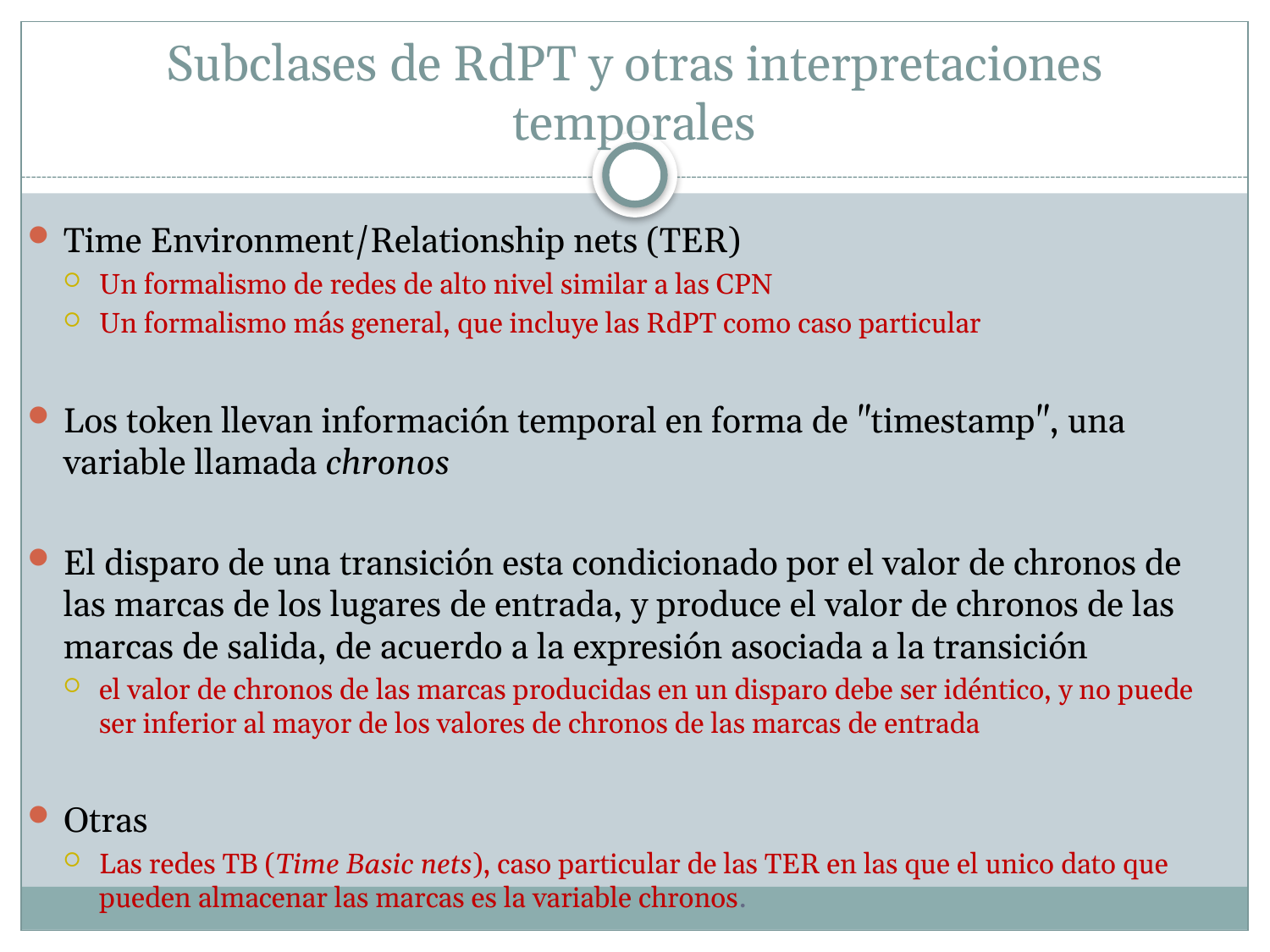

# Subclases de RdPT y otras interpretaciones temporales
Time Environment/Relationship nets (TER)
Un formalismo de redes de alto nivel similar a las CPN
Un formalismo más general, que incluye las RdPT como caso particular

Los token llevan información temporal en forma de "timestamp", una variable llamada chronos

El disparo de una transición esta condicionado por el valor de chronos de las marcas de los lugares de entrada, y produce el valor de chronos de las marcas de salida, de acuerdo a la expresión asociada a la transición
el valor de chronos de las marcas producidas en un disparo debe ser idéntico, y no puede ser inferior al mayor de los valores de chronos de las marcas de entrada

Otras
Las redes TB (Time Basic nets), caso particular de las TER en las que el unico dato que pueden almacenar las marcas es la variable chronos.